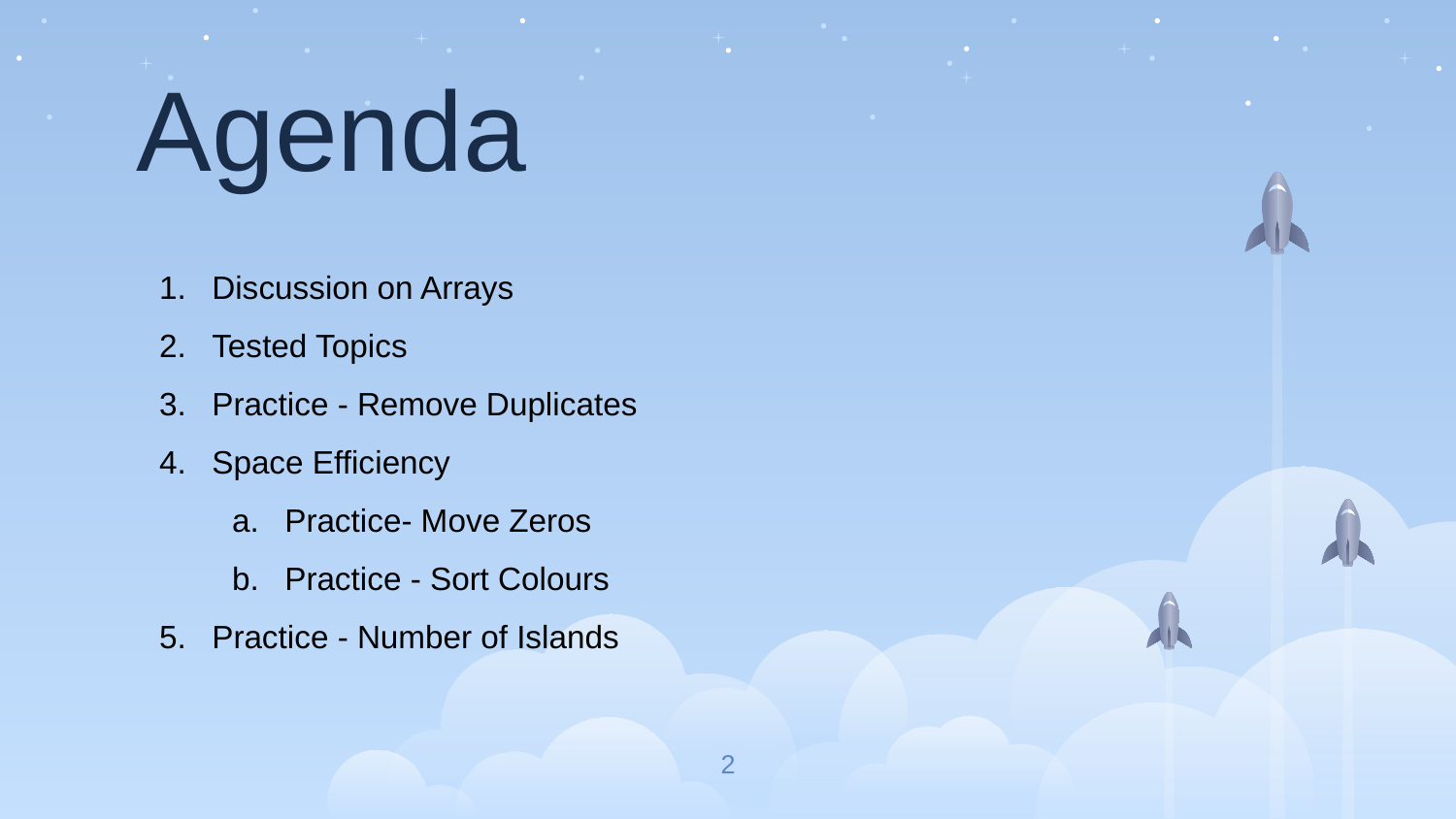

# Agenda
Discussion on Arrays
Tested Topics
Practice - Remove Duplicates
Space Efficiency
Practice- Move Zeros
Practice - Sort Colours
Practice - Number of Islands
2